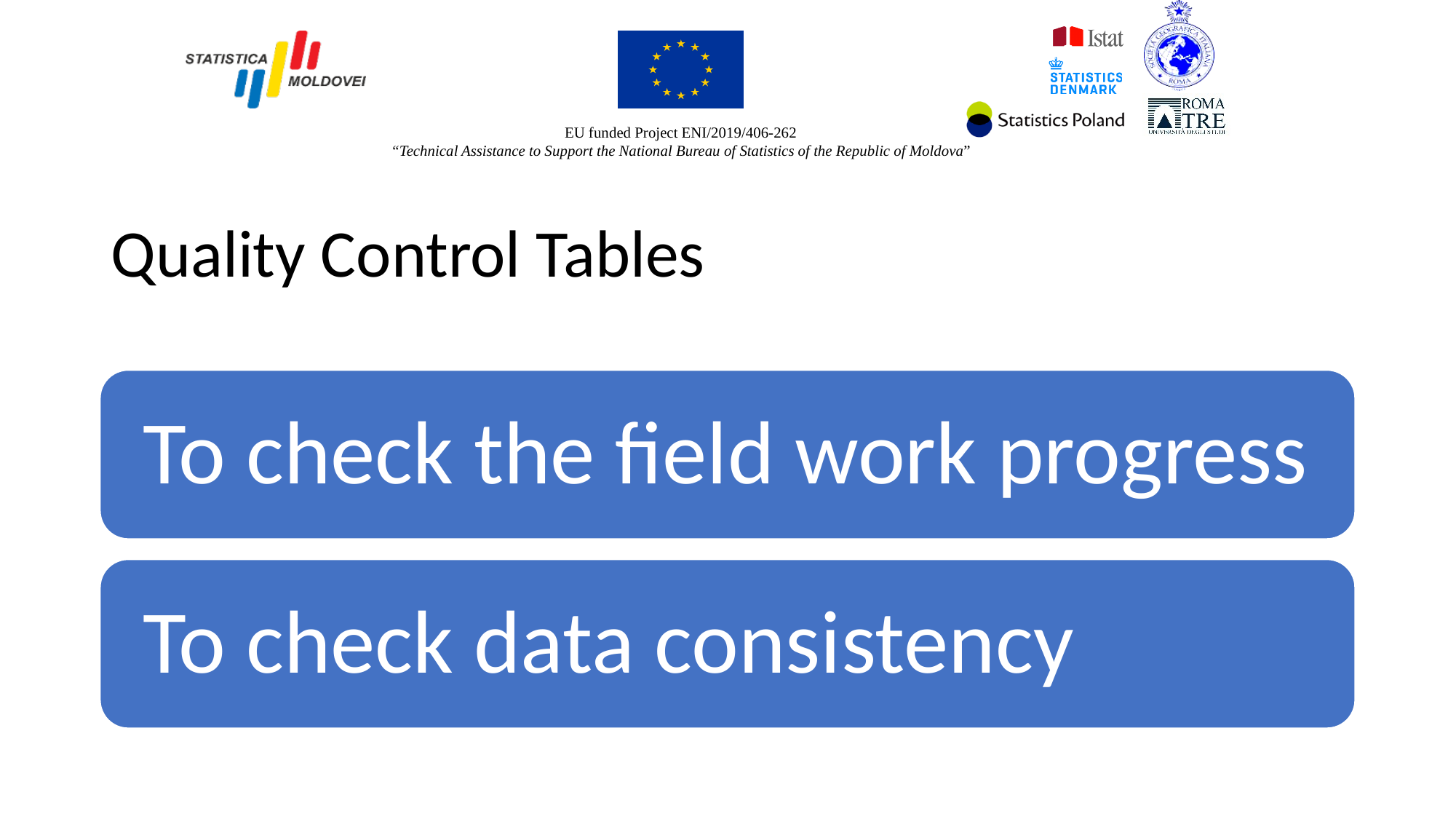

# Quality Control Tables
To check the field work progress
To check data consistency